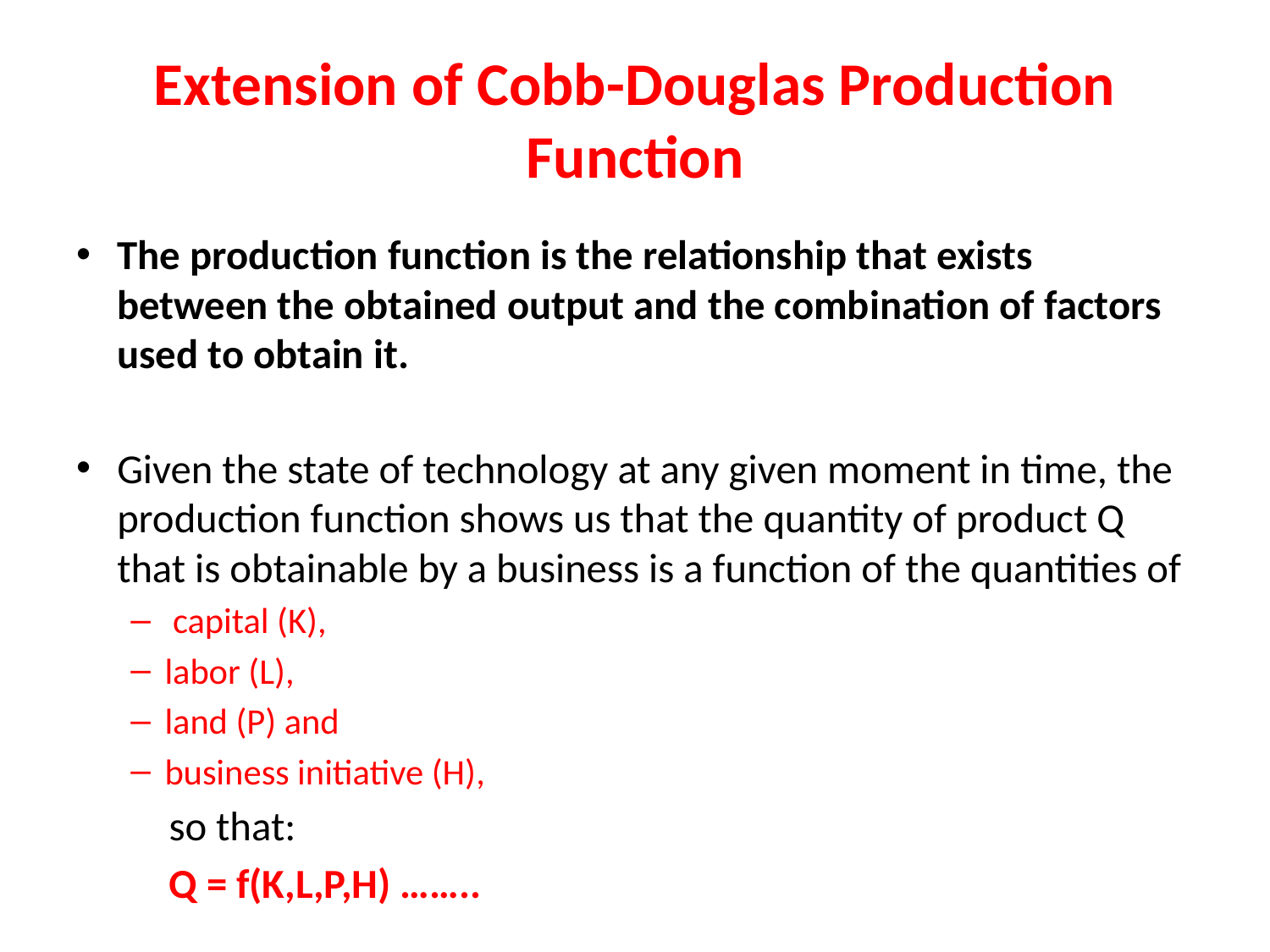

# Extension of Cobb-Douglas Production Function
The production function is the relationship that exists between the obtained output and the combination of factors used to obtain it.

Given the state of technology at any given moment in time, the production function shows us that the quantity of product Q that is obtainable by a business is a function of the quantities of
 capital (K),
labor (L),
land (P) and
business initiative (H),
	so that:
			Q = f(K,L,P,H) ……..